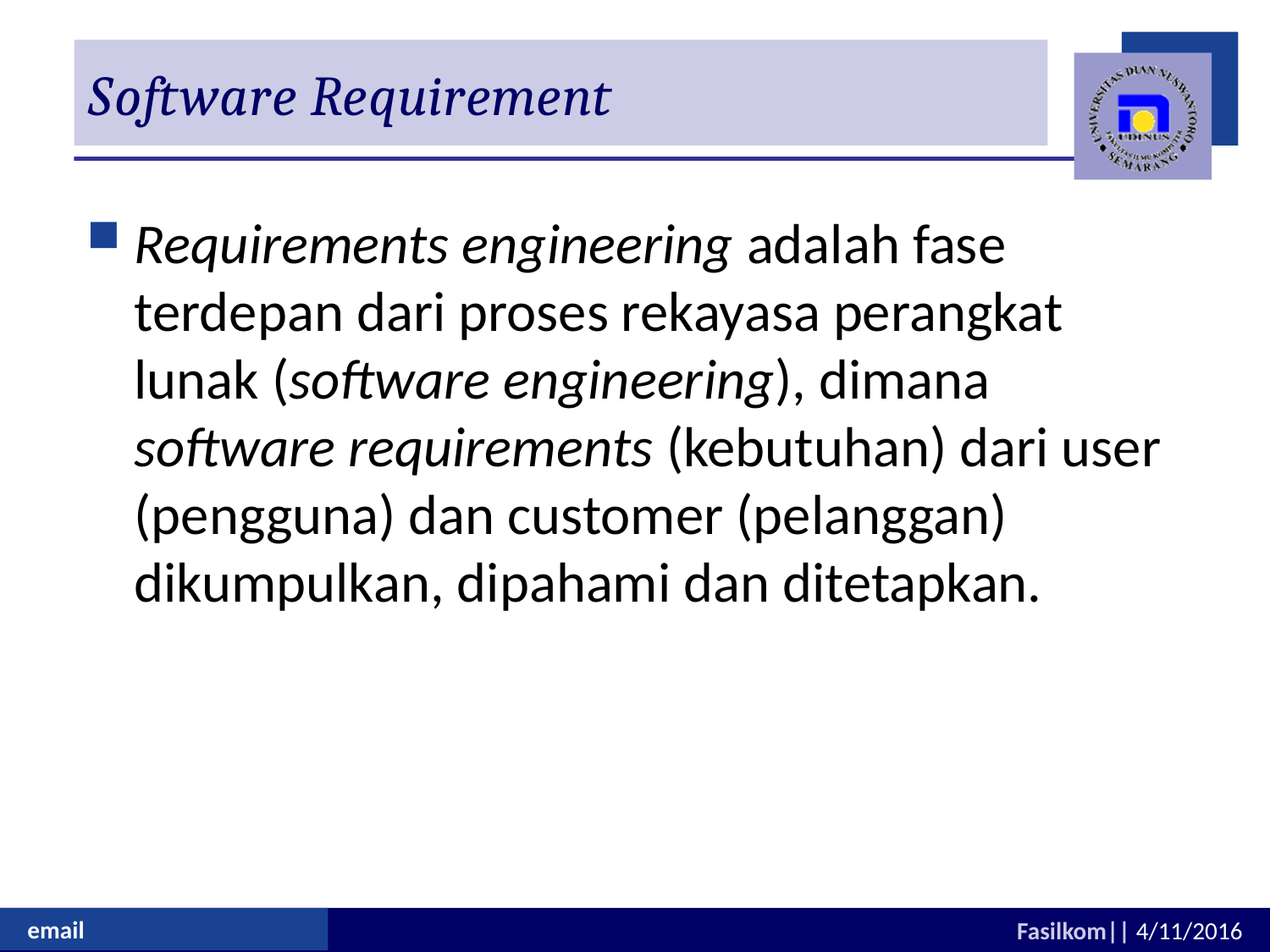

# Software Requirement
Requirements engineering adalah fase terdepan dari proses rekayasa perangkat lunak (software engineering), dimana software requirements (kebutuhan) dari user (pengguna) dan customer (pelanggan) dikumpulkan, dipahami dan ditetapkan.